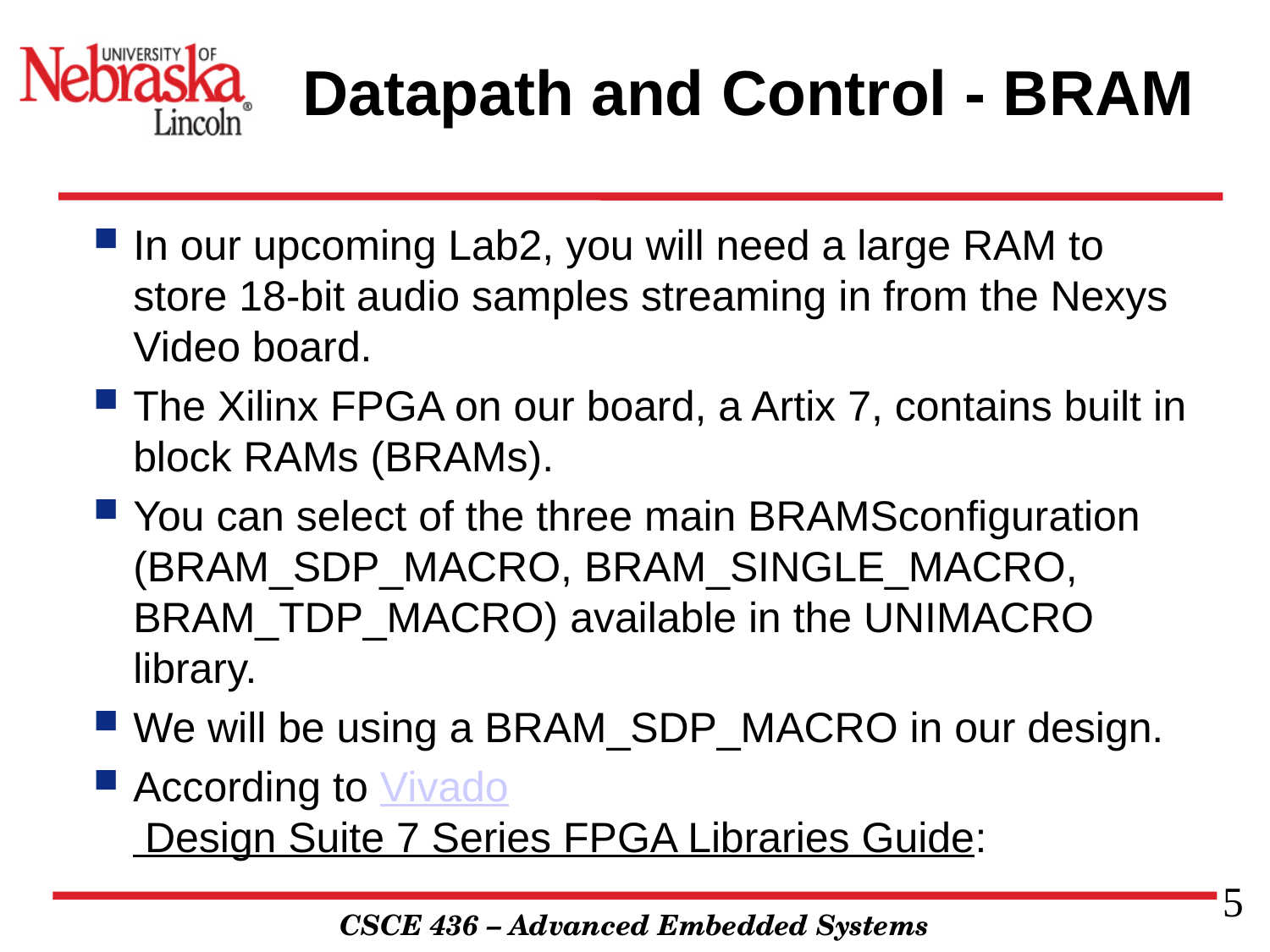

# Datapath and Control - BRAM
In our upcoming Lab2, you will need a large RAM to store 18-bit audio samples streaming in from the Nexys Video board.
The Xilinx FPGA on our board, a Artix 7, contains built in block RAMs (BRAMs).
You can select of the three main BRAMSconfiguration (BRAM_SDP_MACRO, BRAM_SINGLE_MACRO, BRAM_TDP_MACRO) available in the UNIMACRO library.
We will be using a BRAM_SDP_MACRO in our design.
According to Vivado Design Suite 7 Series FPGA Libraries Guide:
5